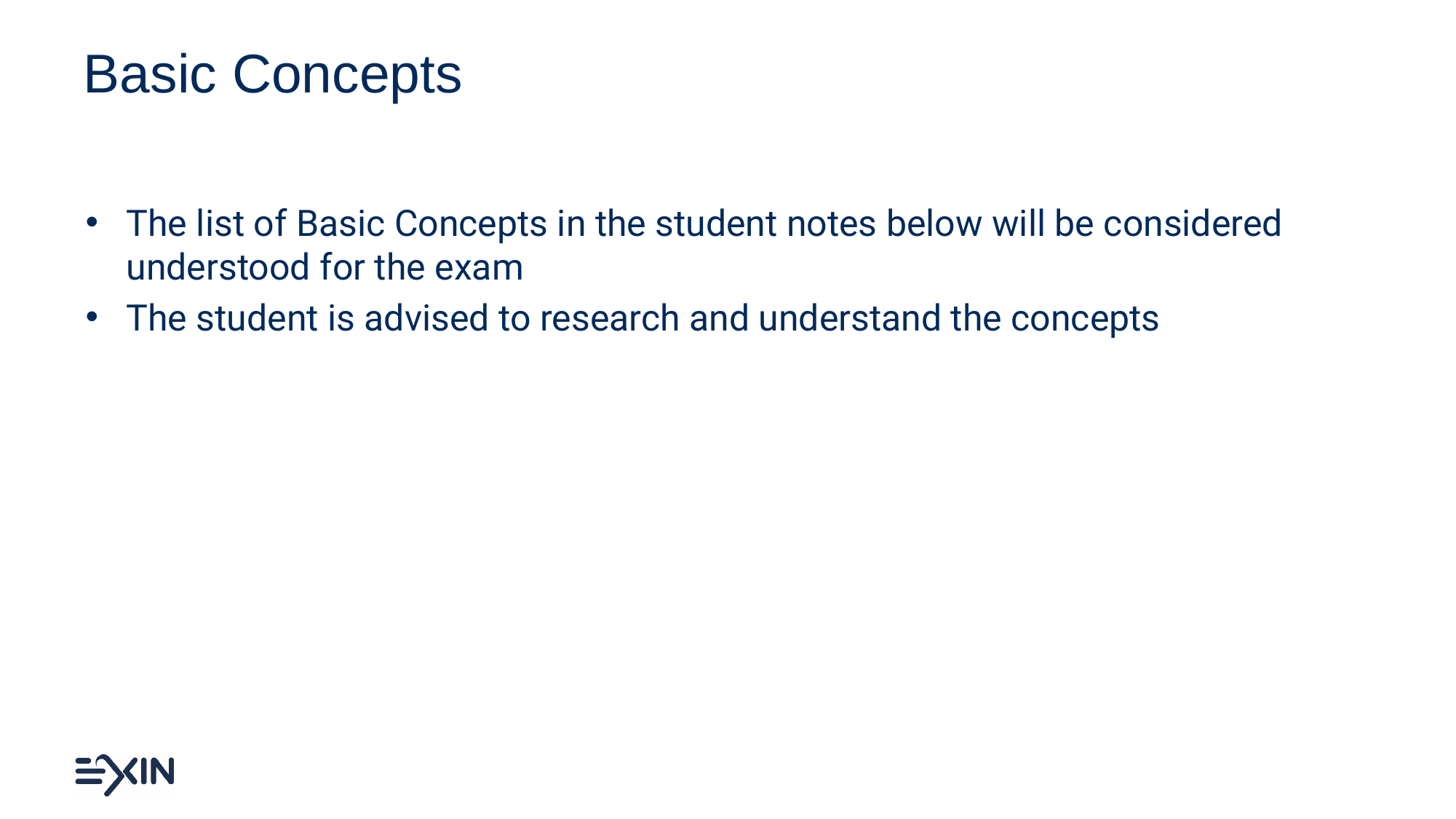

# Basic Concepts
The list of Basic Concepts in the student notes below will be considered understood for the exam
The student is advised to research and understand the concepts